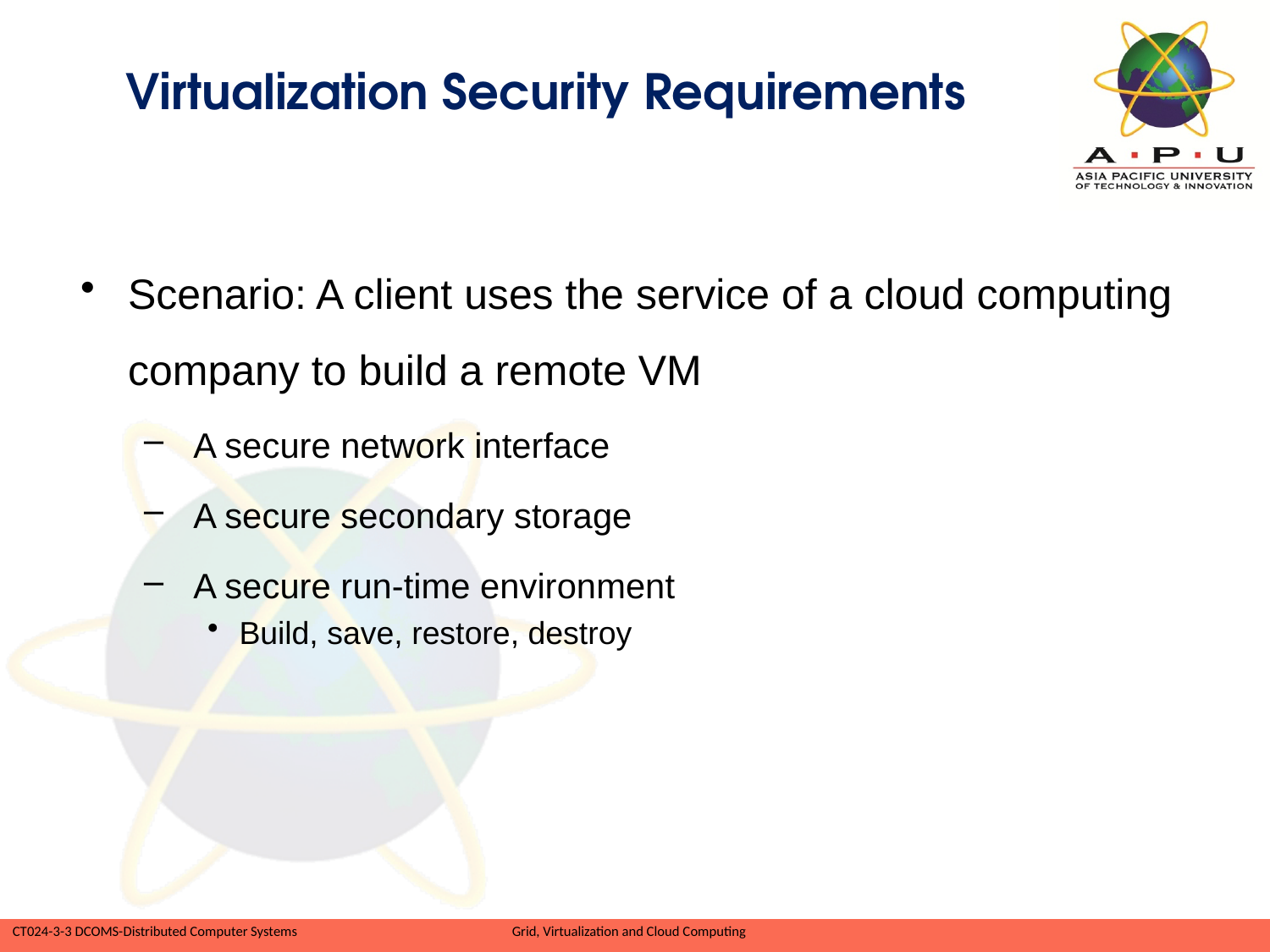

# Virtualization Security Requirements
Scenario: A client uses the service of a cloud computing company to build a remote VM
 A secure network interface
 A secure secondary storage
 A secure run-time environment
Build, save, restore, destroy